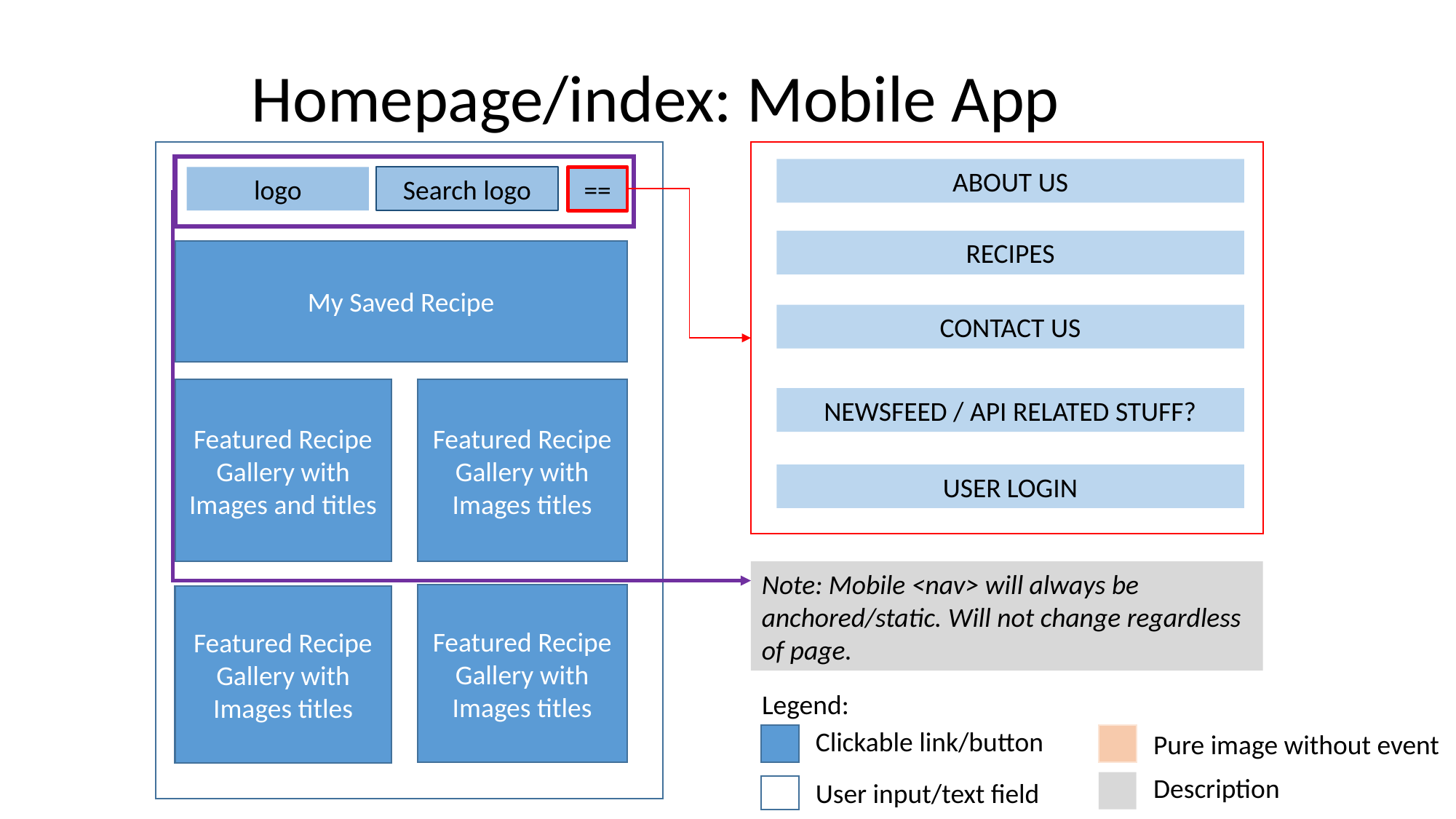

# Homepage/index: Mobile App

ABOUT US
logo
Search logo
==
RECIPES
My Saved Recipe
CONTACT US
Featured Recipe Gallery with Images and titles
Featured Recipe Gallery with Images titles
NEWSFEED / API RELATED STUFF?
USER LOGIN
Note: Mobile <nav> will always be anchored/static. Will not change regardless of page.
Featured Recipe Gallery with Images titles
Featured Recipe Gallery with Images titles
Legend:
Clickable link/button
Pure image without event

Description
User input/text field